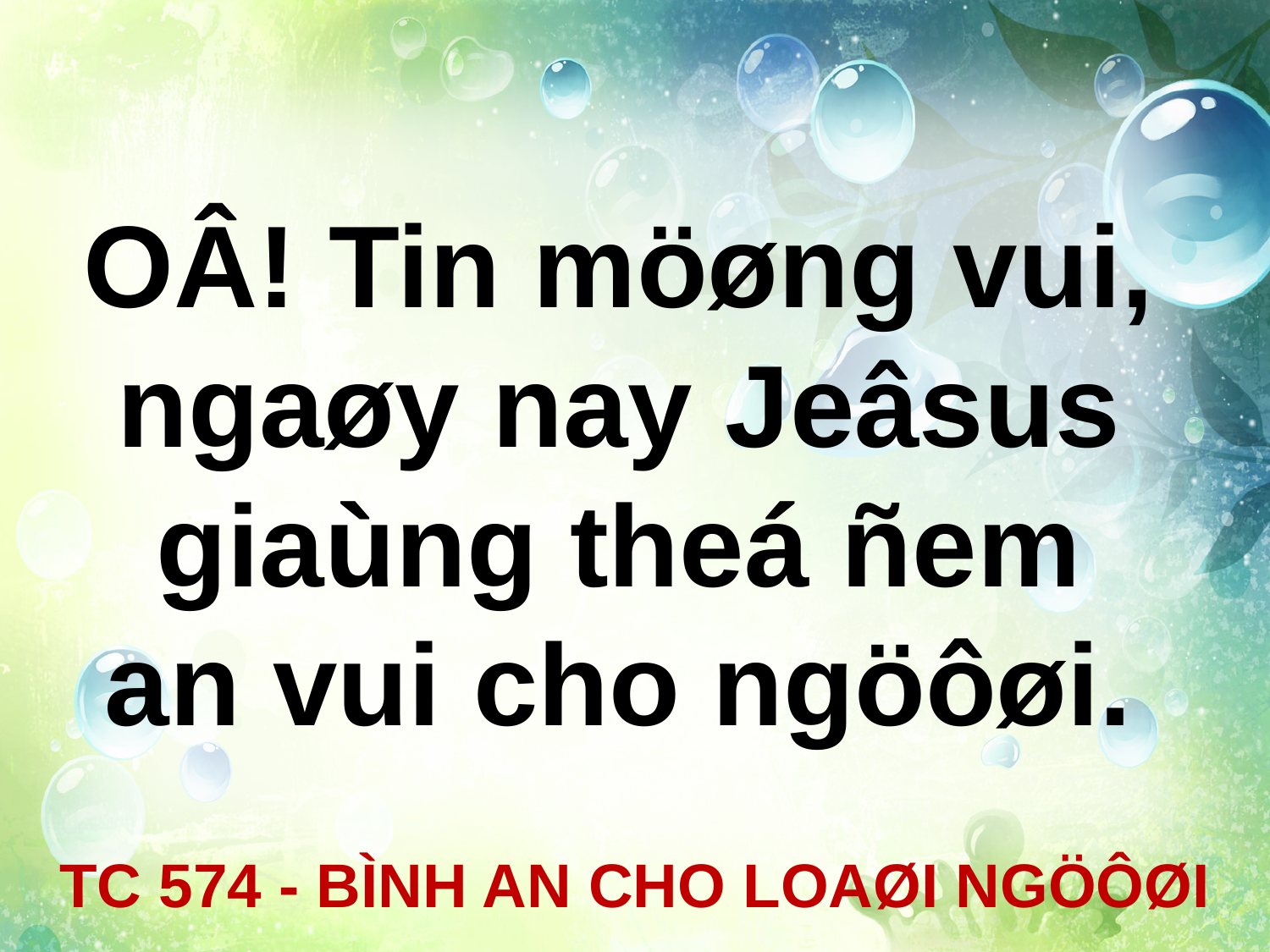

OÂ! Tin möøng vui,
ngaøy nay Jeâsus
giaùng theá ñem
an vui cho ngöôøi.
TC 574 - BÌNH AN CHO LOAØI NGÖÔØI